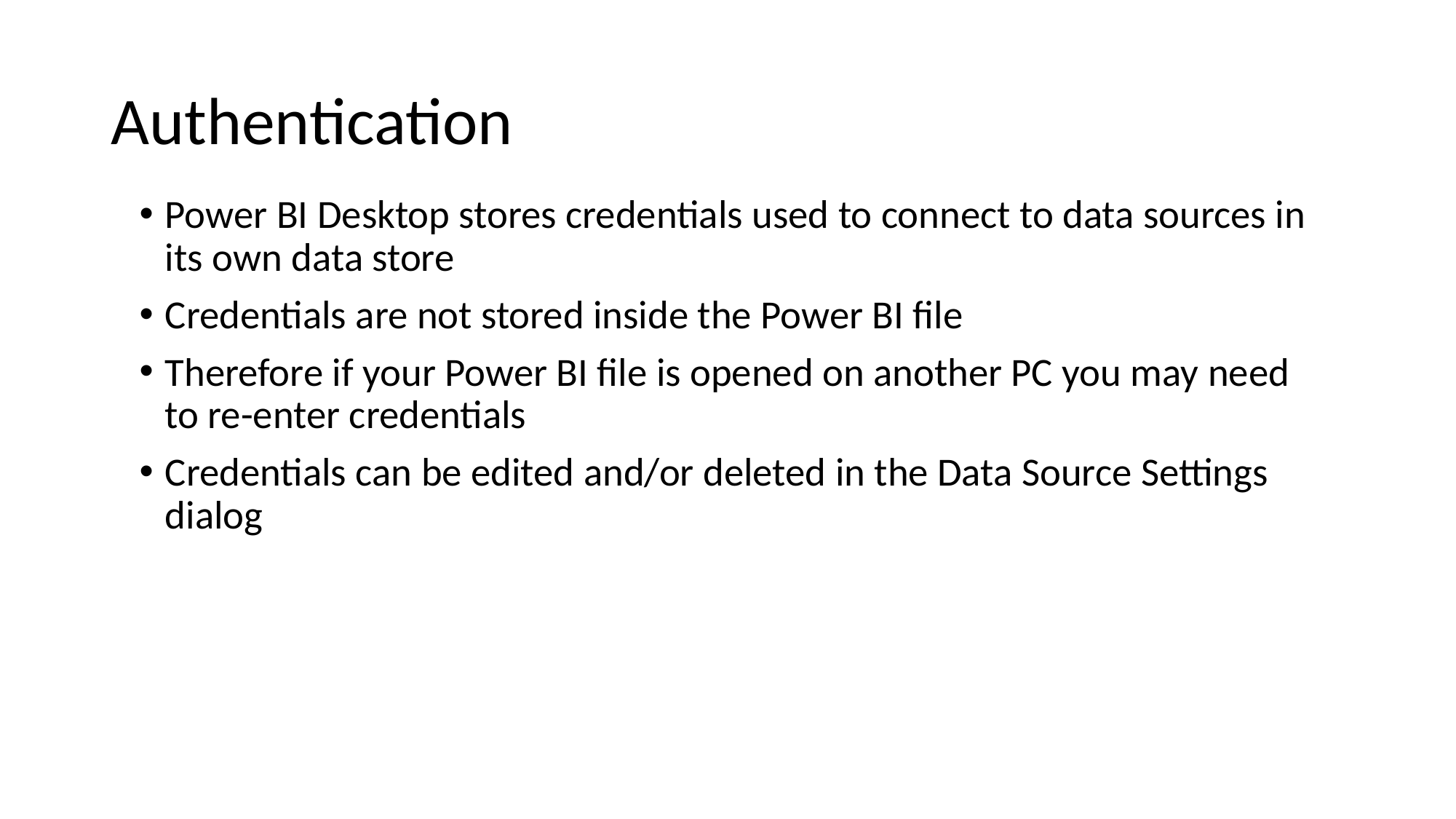

# Authentication
Power BI Desktop stores credentials used to connect to data sources in its own data store
Credentials are not stored inside the Power BI file
Therefore if your Power BI file is opened on another PC you may need to re-enter credentials
Credentials can be edited and/or deleted in the Data Source Settings dialog